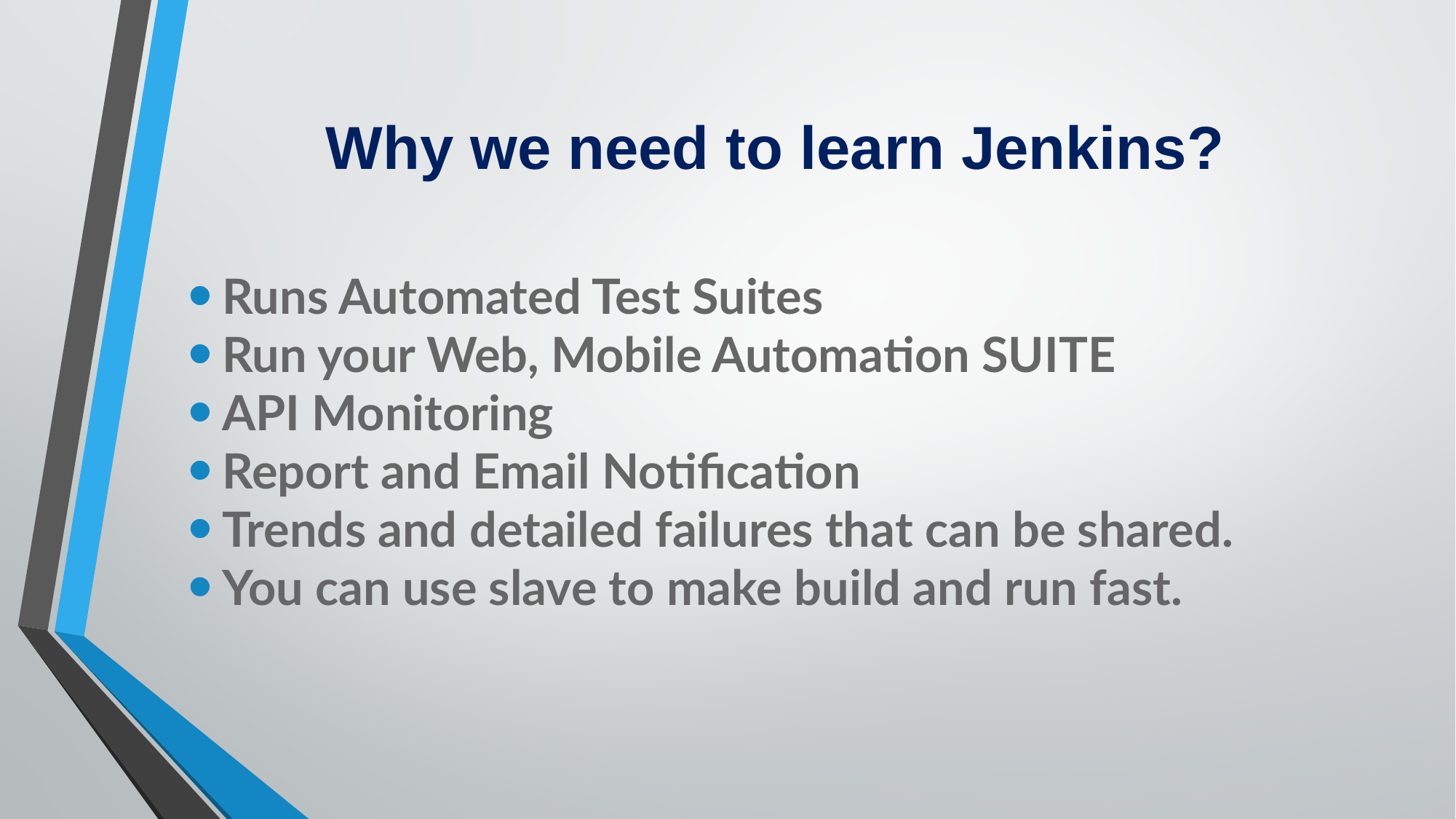

# Why we need to learn Jenkins?
Runs Automated Test Suites
Run your Web, Mobile Automation SUITE
API Monitoring
Report and Email Notification
Trends and detailed failures that can be shared.
You can use slave to make build and run fast.